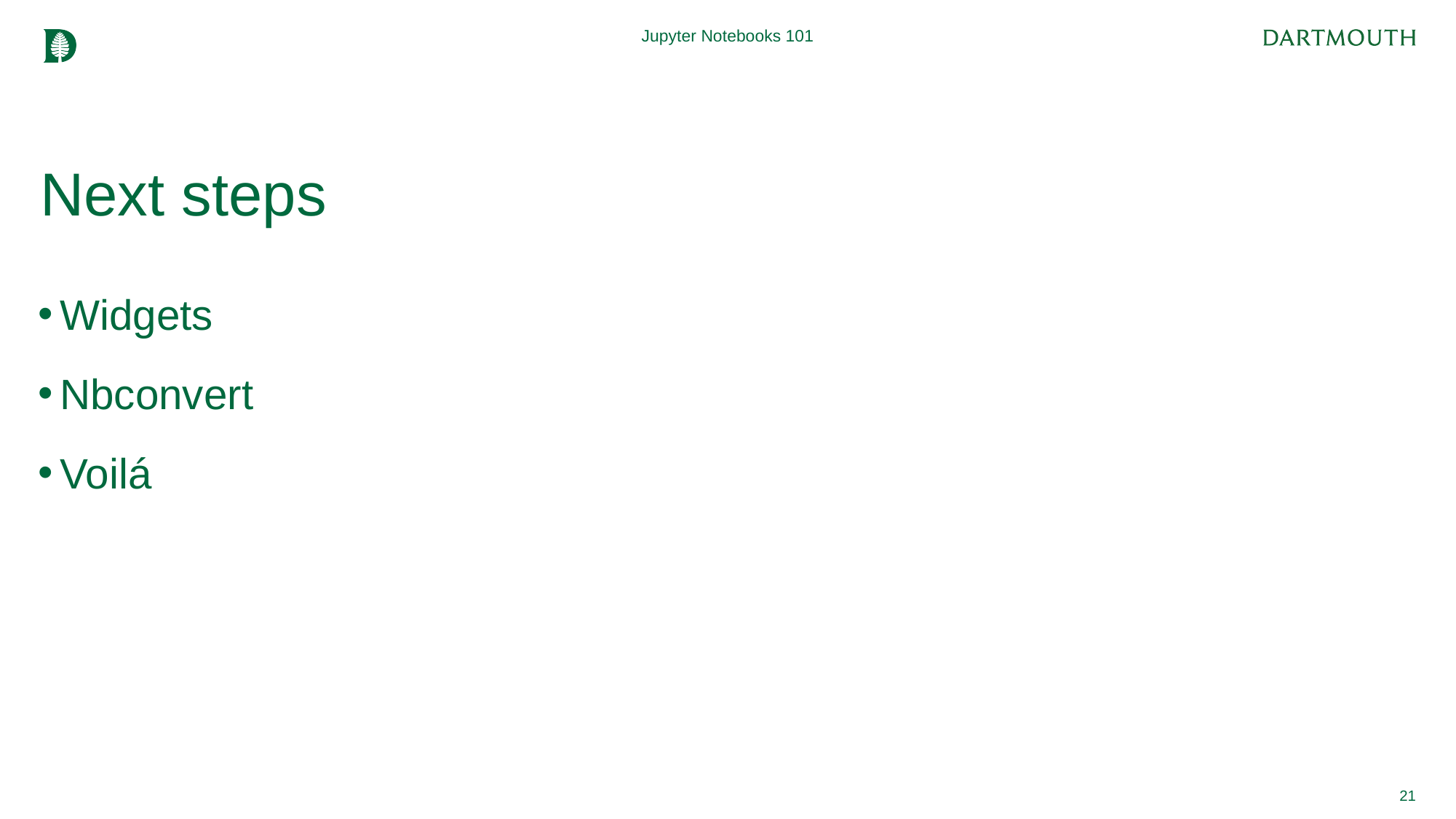

Jupyter Notebooks 101
# Next steps
Widgets
Nbconvert
Voilá
21